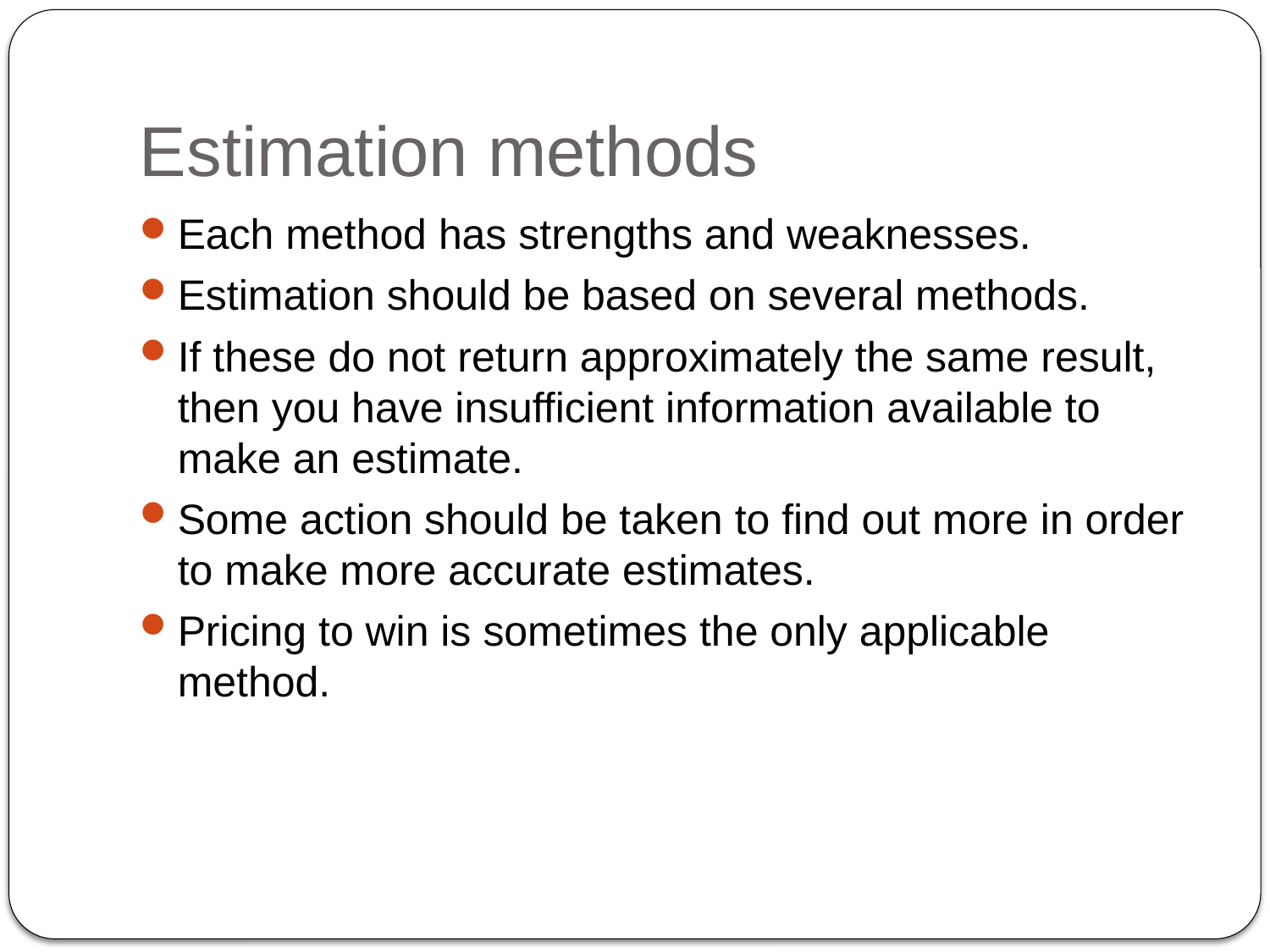

# Estimation methods
Each method has strengths and weaknesses.
Estimation should be based on several methods.
If these do not return approximately the same result, then you have insufficient information available to make an estimate.
Some action should be taken to find out more in order to make more accurate estimates.
Pricing to win is sometimes the only applicable method.